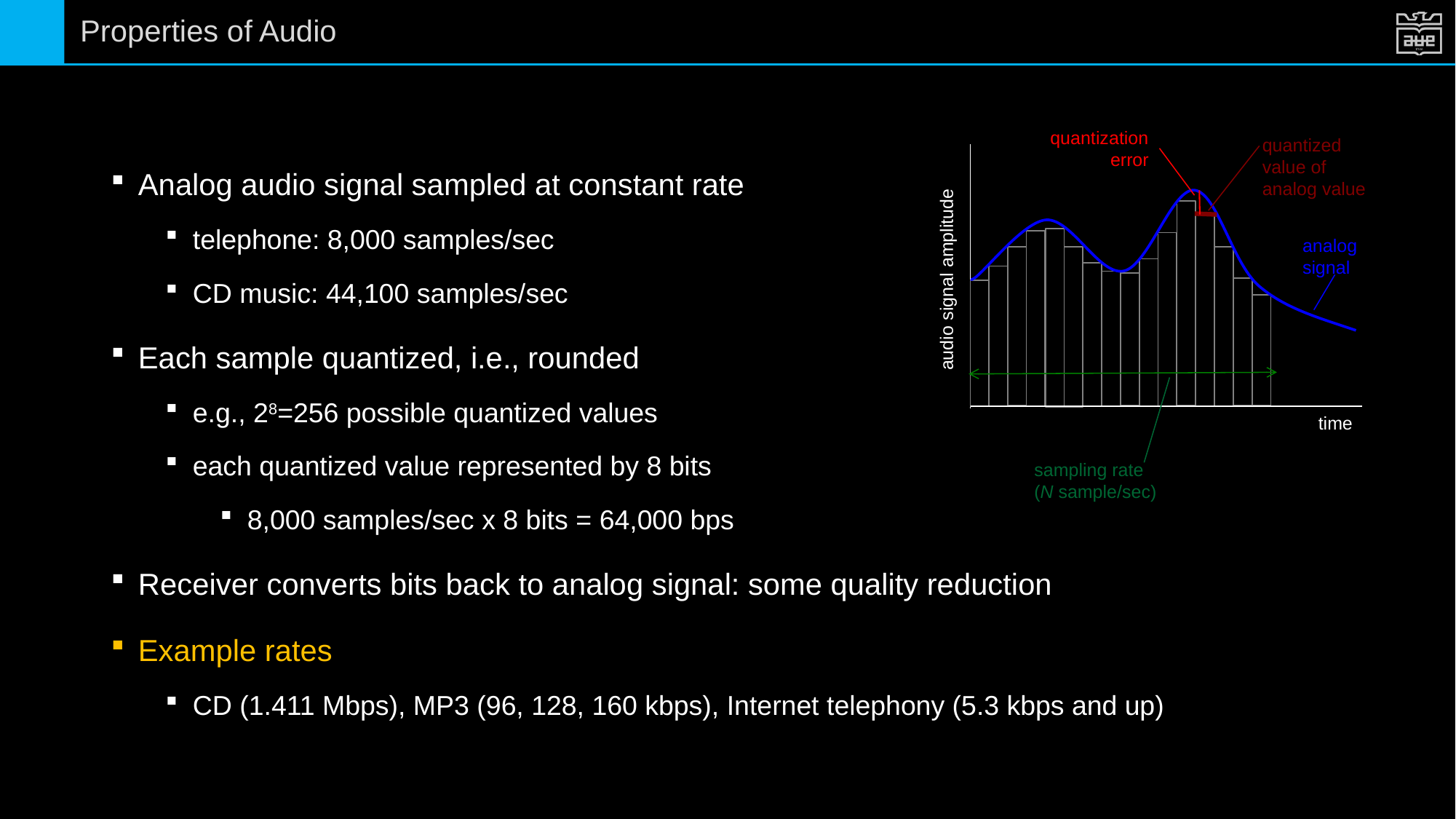

# Properties of Audio
quantization error
quantized value of
analog value

analog
signal

audio signal amplitude

sampling rate
(N sample/sec)
time
Analog audio signal sampled at constant rate
telephone: 8,000 samples/sec
CD music: 44,100 samples/sec
Each sample quantized, i.e., rounded
e.g., 28=256 possible quantized values
each quantized value represented by 8 bits
8,000 samples/sec x 8 bits = 64,000 bps
Receiver converts bits back to analog signal: some quality reduction
Example rates
CD (1.411 Mbps), MP3 (96, 128, 160 kbps), Internet telephony (5.3 kbps and up)